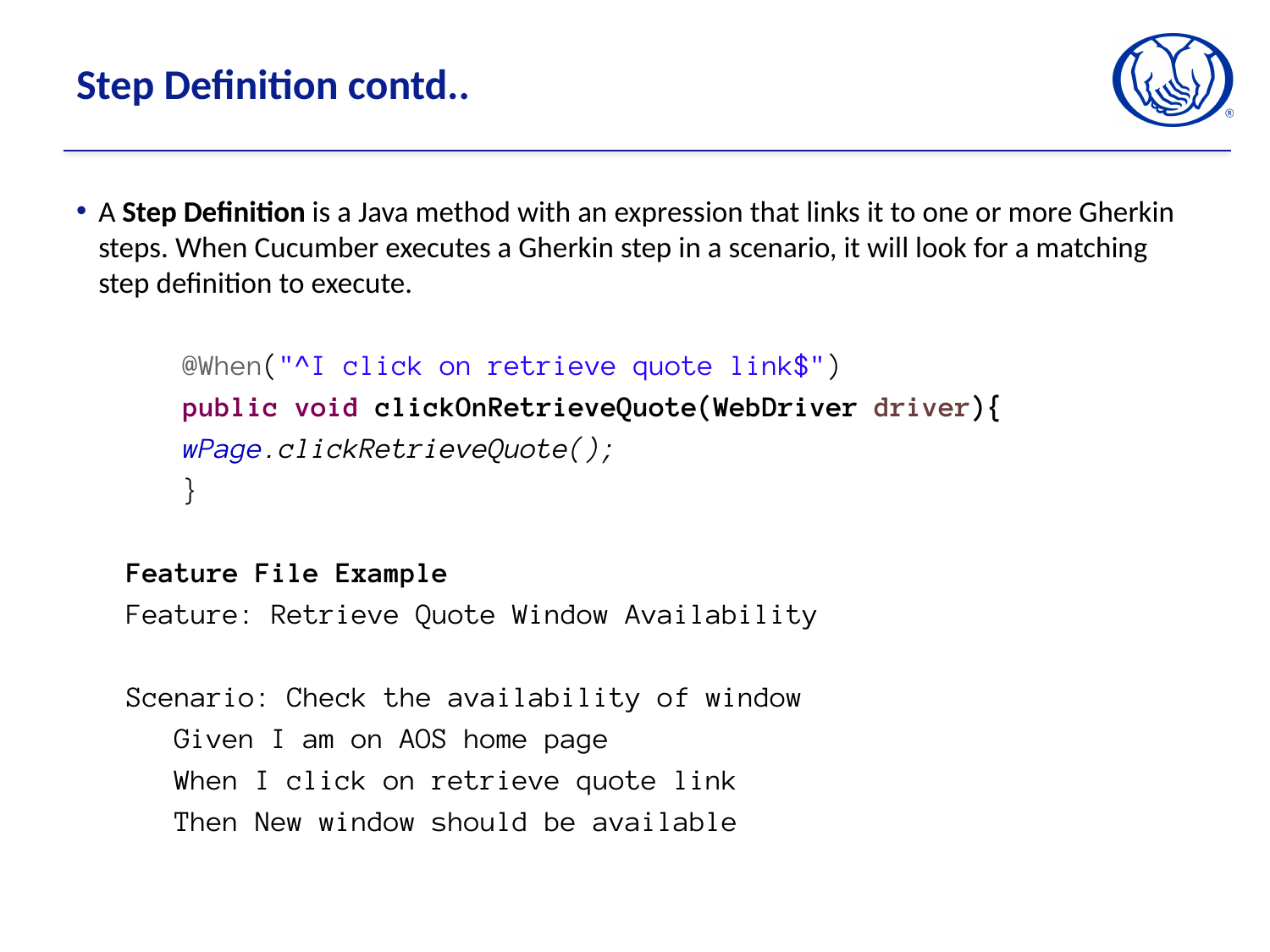

# Step Definition contd..
A Step Definition is a Java method with an expression that links it to one or more Gherkin steps. When Cucumber executes a Gherkin step in a scenario, it will look for a matching step definition to execute.

	@When("^I click on retrieve quote link$")
	public void clickOnRetrieveQuote(WebDriver driver){
		wPage.clickRetrieveQuote();
	}

Feature File Example
Feature: Retrieve Quote Window Availability

Scenario: Check the availability of window
   Given I am on AOS home page
   When I click on retrieve quote link
   Then New window should be available